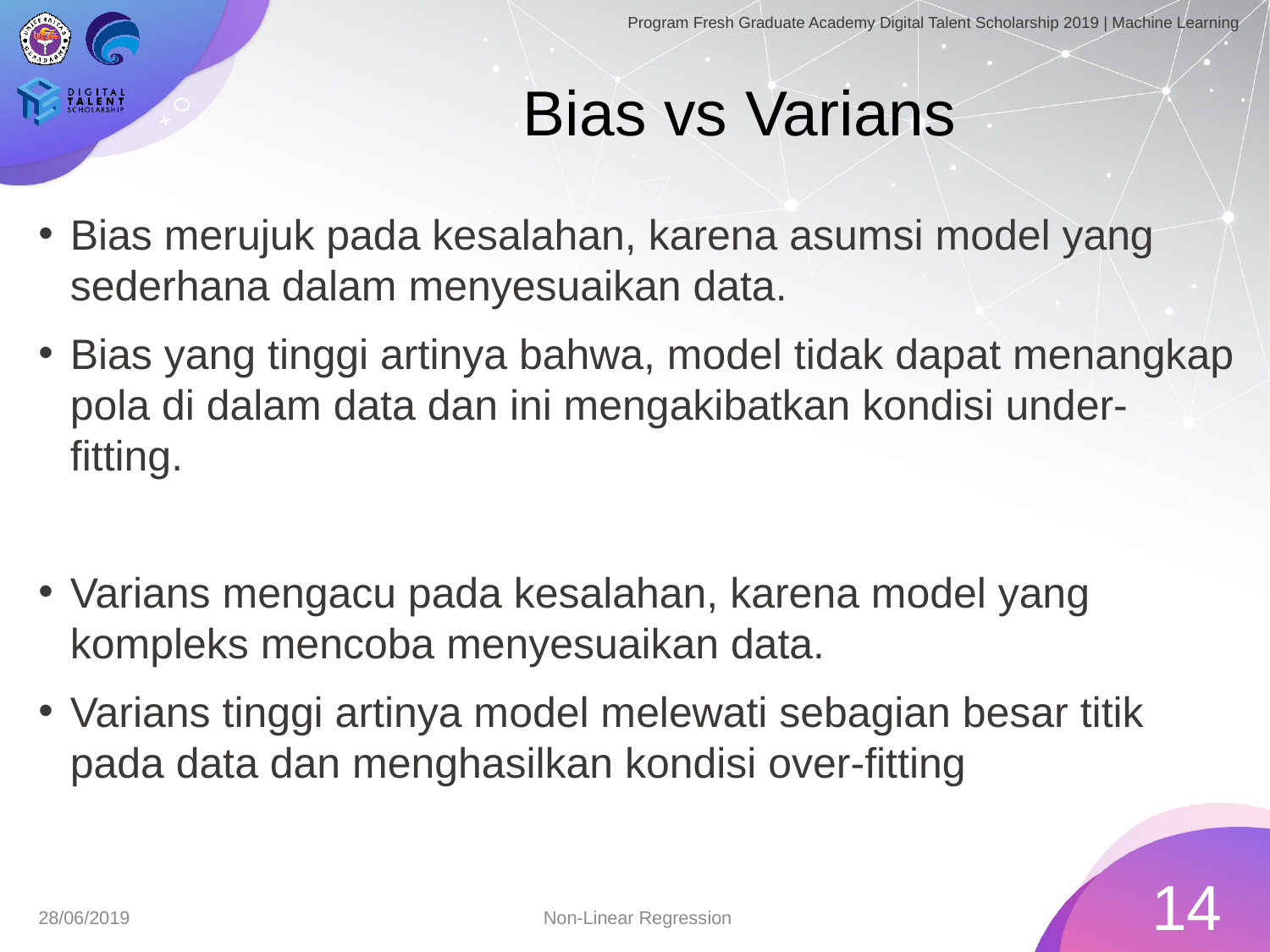

# Bias vs Varians
Bias merujuk pada kesalahan, karena asumsi model yang sederhana dalam menyesuaikan data.
Bias yang tinggi artinya bahwa, model tidak dapat menangkap pola di dalam data dan ini mengakibatkan kondisi under-fitting.

Varians mengacu pada kesalahan, karena model yang kompleks mencoba menyesuaikan data.
Varians tinggi artinya model melewati sebagian besar titik pada data dan menghasilkan kondisi over-fitting

14
Non-Linear Regression
28/06/2019